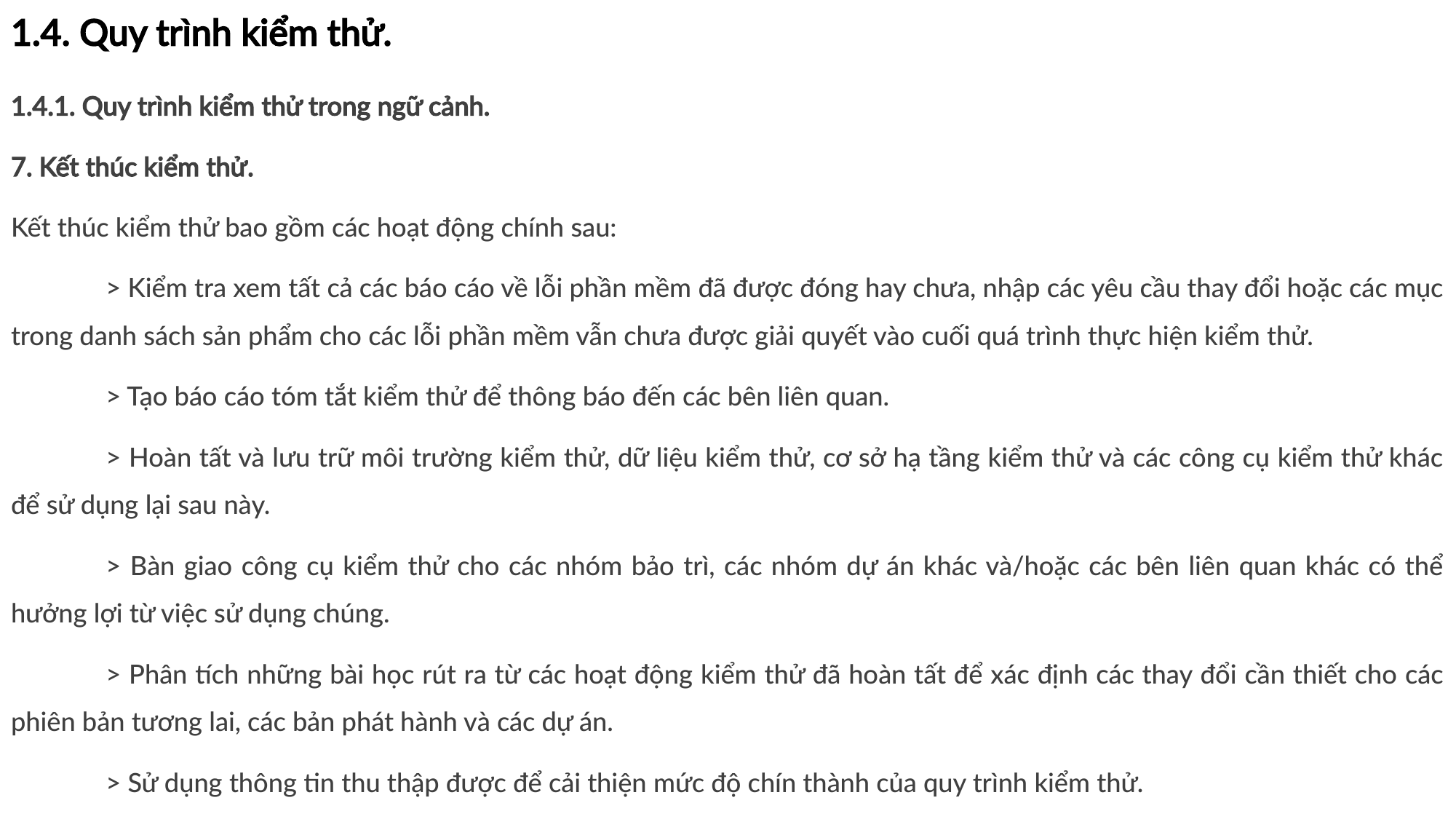

# 1.4. Quy trình kiểm thử.
1.4.1. Quy trình kiểm thử trong ngữ cảnh.
7. Kết thúc kiểm thử.
Kết thúc kiểm thử bao gồm các hoạt động chính sau:
	> Kiểm tra xem tất cả các báo cáo về lỗi phần mềm đã được đóng hay chưa, nhập các yêu cầu thay đổi hoặc các mục trong danh sách sản phẩm cho các lỗi phần mềm vẫn chưa được giải quyết vào cuối quá trình thực hiện kiểm thử.
	> Tạo báo cáo tóm tắt kiểm thử để thông báo đến các bên liên quan.
	> Hoàn tất và lưu trữ môi trường kiểm thử, dữ liệu kiểm thử, cơ sở hạ tầng kiểm thử và các công cụ kiểm thử khác để sử dụng lại sau này.
	> Bàn giao công cụ kiểm thử cho các nhóm bảo trì, các nhóm dự án khác và/hoặc các bên liên quan khác có thể hưởng lợi từ việc sử dụng chúng.
	> Phân tích những bài học rút ra từ các hoạt động kiểm thử đã hoàn tất để xác định các thay đổi cần thiết cho các phiên bản tương lai, các bản phát hành và các dự án.
	> Sử dụng thông tin thu thập được để cải thiện mức độ chín thành của quy trình kiểm thử.